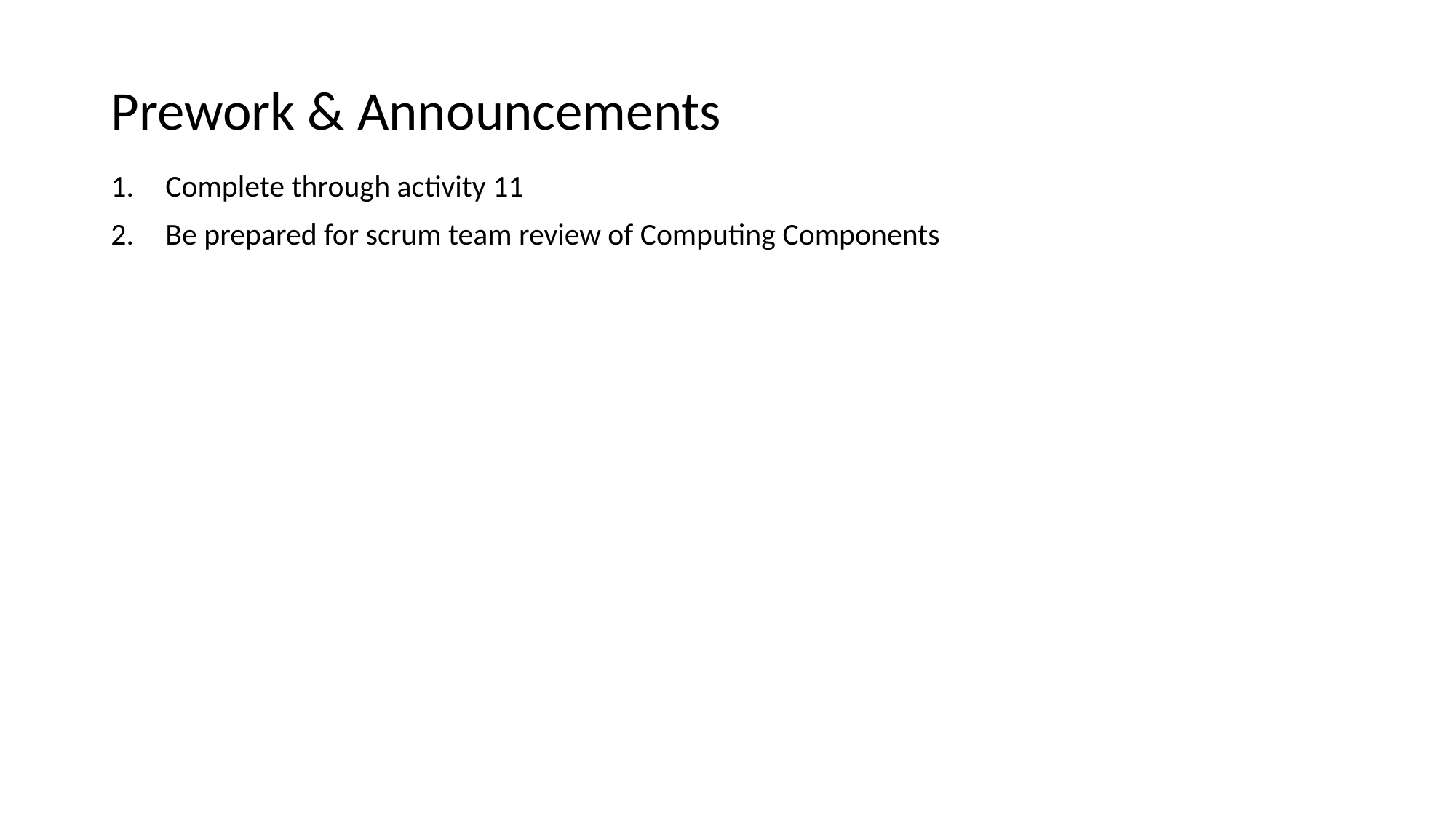

# Prework & Announcements
Complete through activity 11
Be prepared for scrum team review of Computing Components